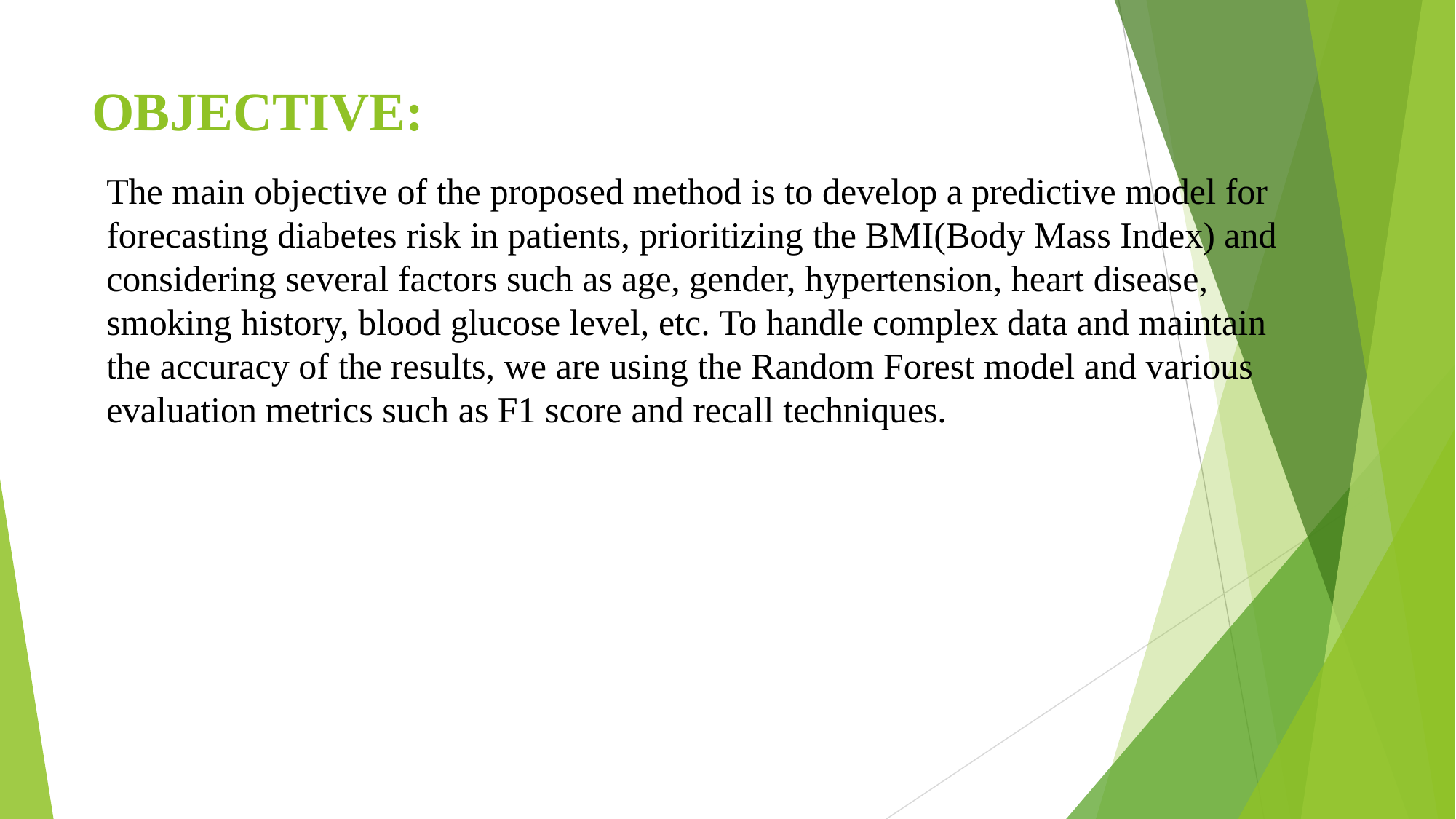

# OBJECTIVE:
The main objective of the proposed method is to develop a predictive model for forecasting diabetes risk in patients, prioritizing the BMI(Body Mass Index) and considering several factors such as age, gender, hypertension, heart disease, smoking history, blood glucose level, etc. To handle complex data and maintain the accuracy of the results, we are using the Random Forest model and various evaluation metrics such as F1 score and recall techniques.